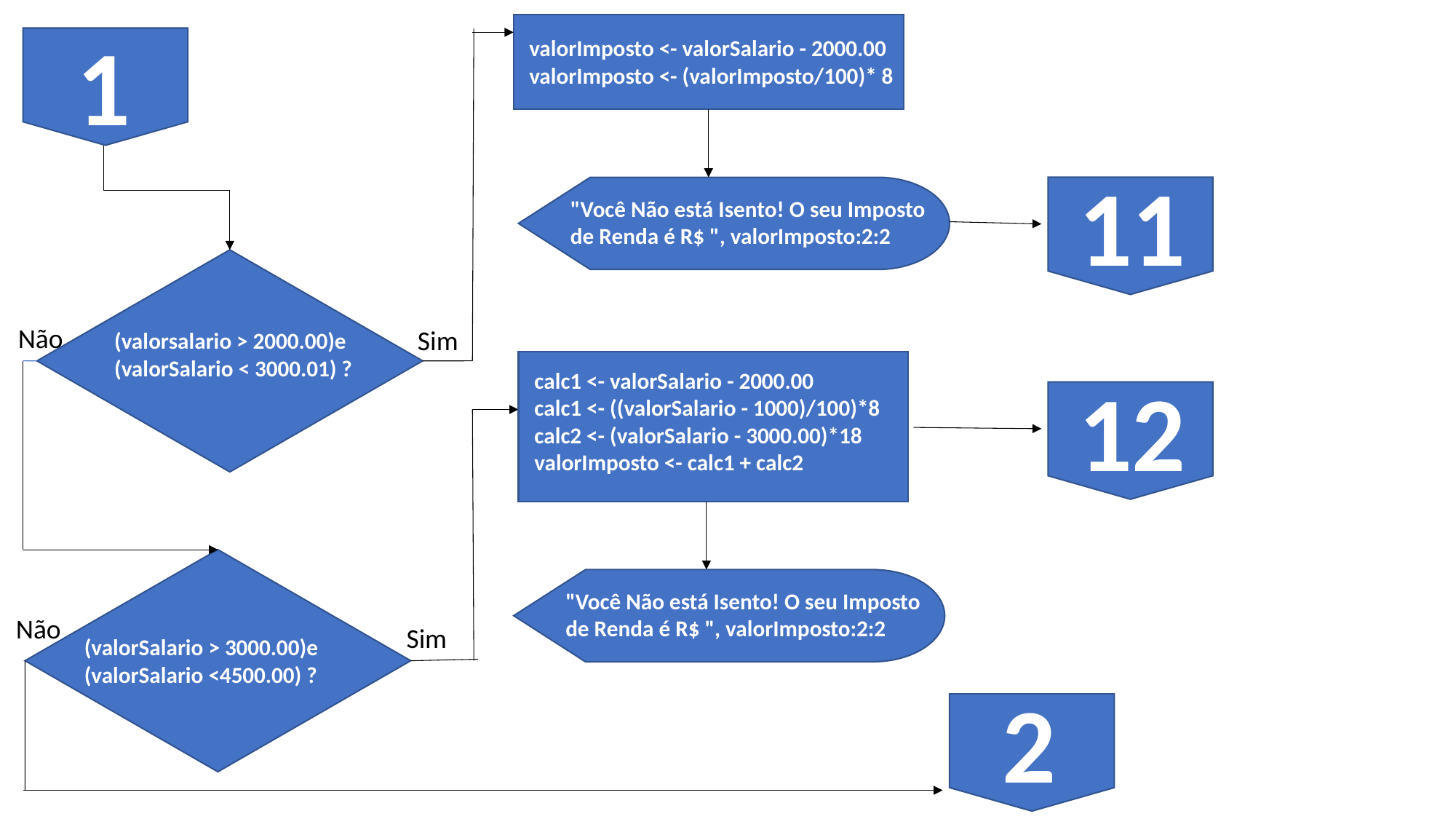

1

valorImposto <- valorSalario - 2000.00
valorImposto <- (valorImposto/100)* 8
11

"Você Não está Isento! O seu Imposto de Renda é R$ ", valorImposto:2:2

Não
Sim
(valorsalario > 2000.00)e (valorSalario < 3000.01) ?

12
calc1 <- valorSalario - 2000.00
calc1 <- ((valorSalario - 1000)/100)*8
calc2 <- (valorSalario - 3000.00)*18
valorImposto <- calc1 + calc2

"Você Não está Isento! O seu Imposto de Renda é R$ ", valorImposto:2:2
Não
Sim
(valorSalario > 3000.00)e
(valorSalario <4500.00) ?
2